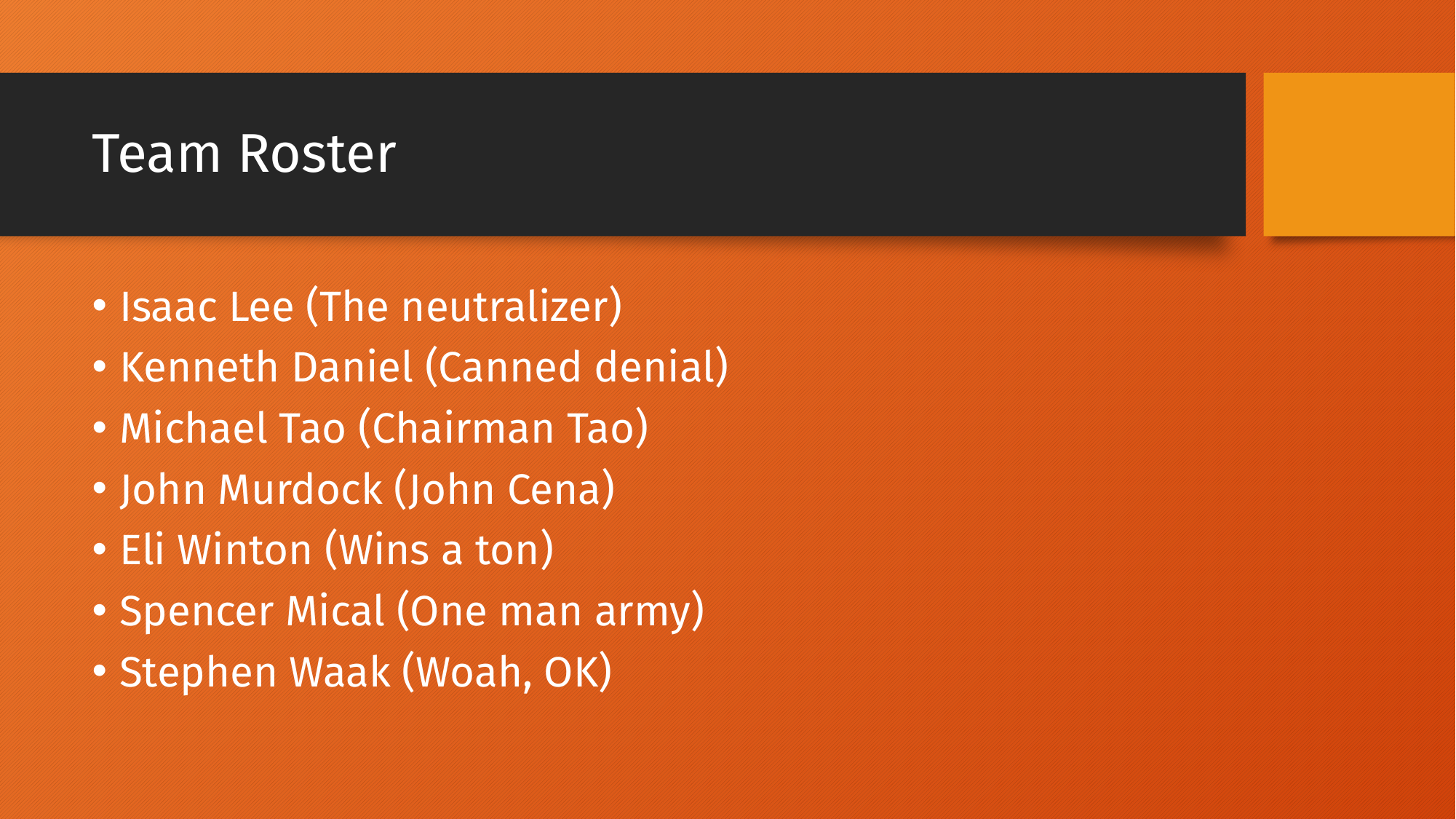

# Team Roster
Isaac Lee (The neutralizer)
Kenneth Daniel (Canned denial)
Michael Tao (Chairman Tao)
John Murdock (John Cena)
Eli Winton (Wins a ton)
Spencer Mical (One man army)
Stephen Waak (Woah, OK)